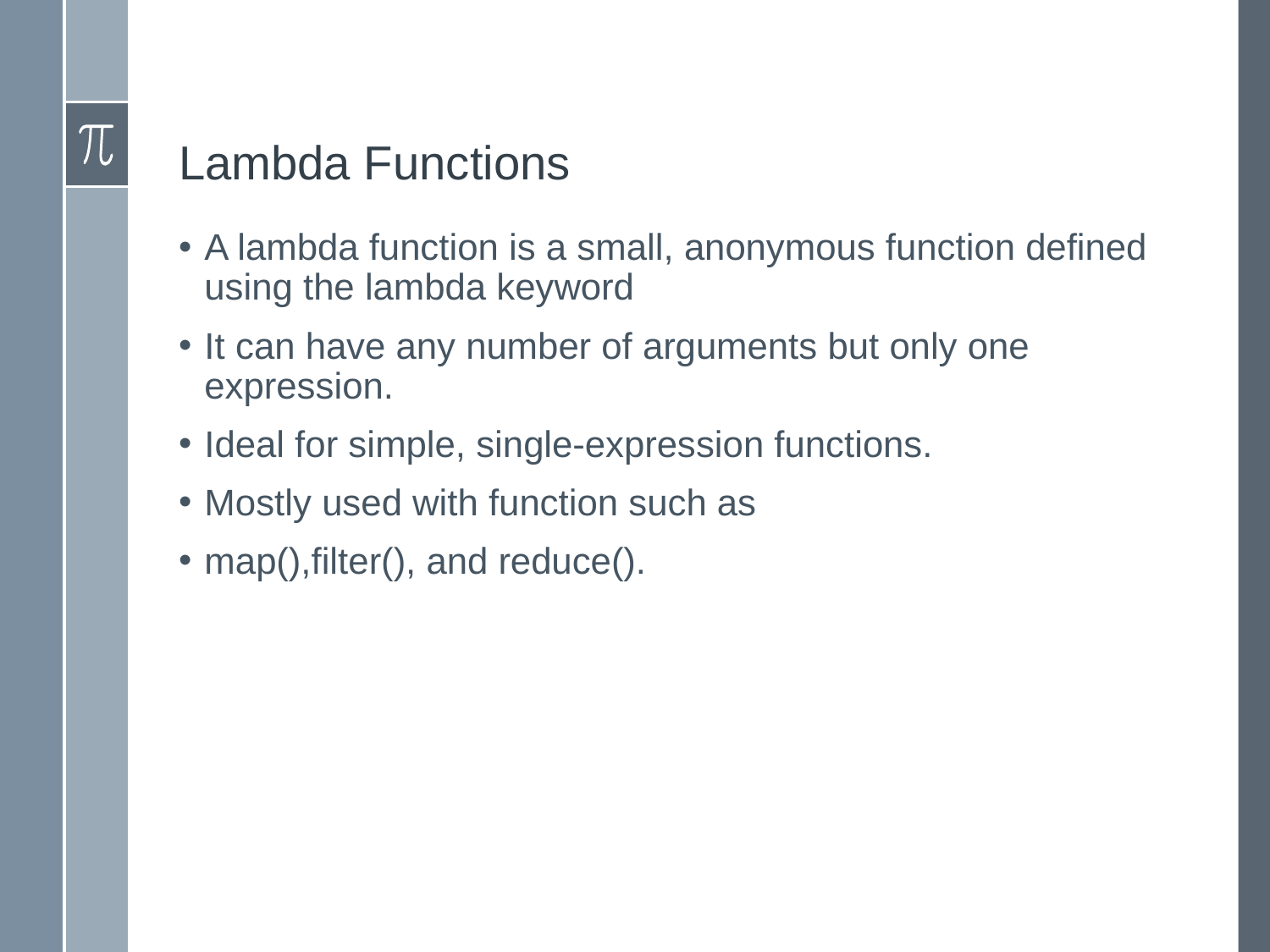

# Lambda Functions
A lambda function is a small, anonymous function defined using the lambda keyword
It can have any number of arguments but only one expression.
Ideal for simple, single-expression functions.
Mostly used with function such as
map(),filter(), and reduce().